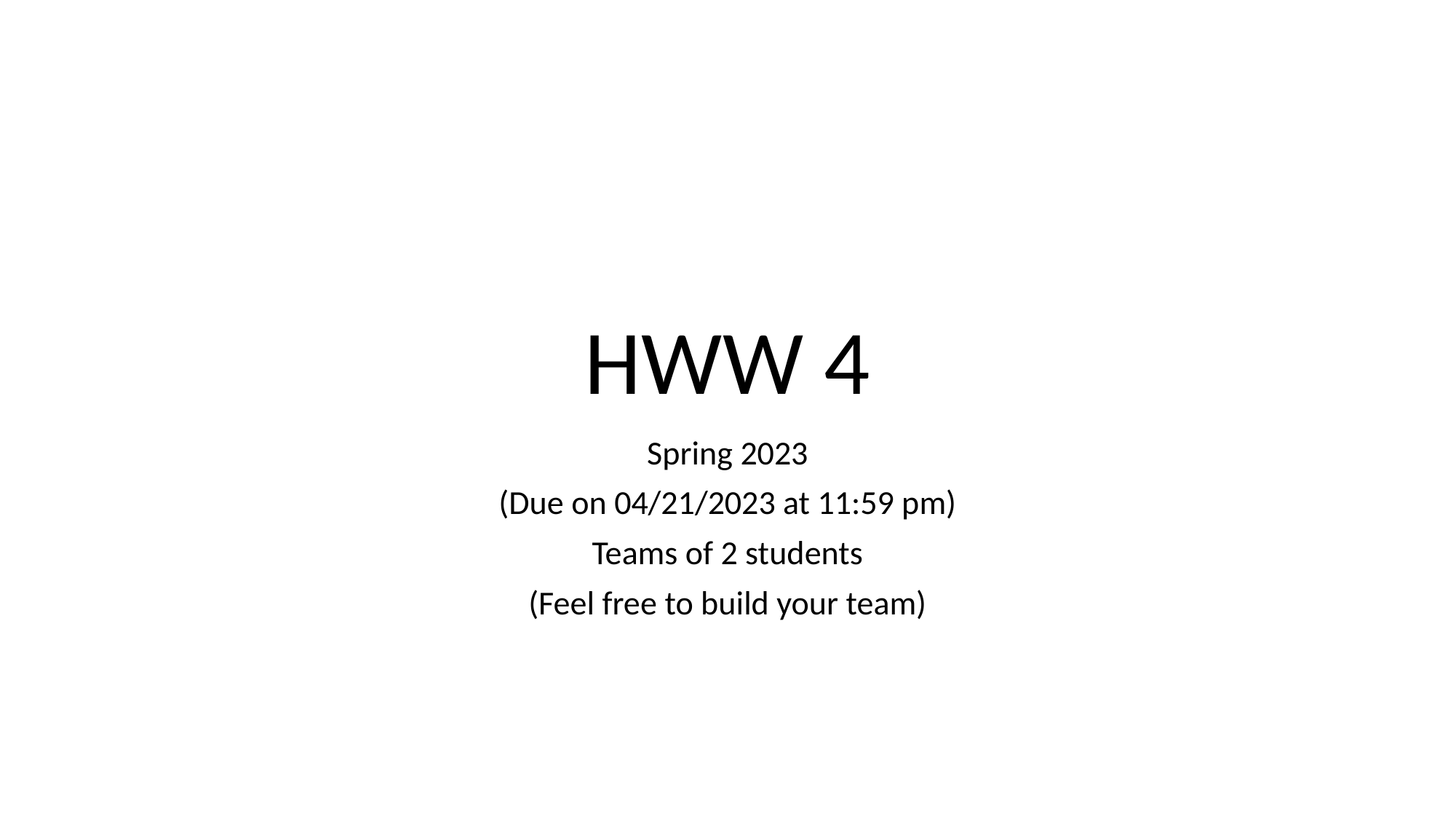

# HWW 4
Spring 2023
(Due on 04/21/2023 at 11:59 pm)
Teams of 2 students
(Feel free to build your team)